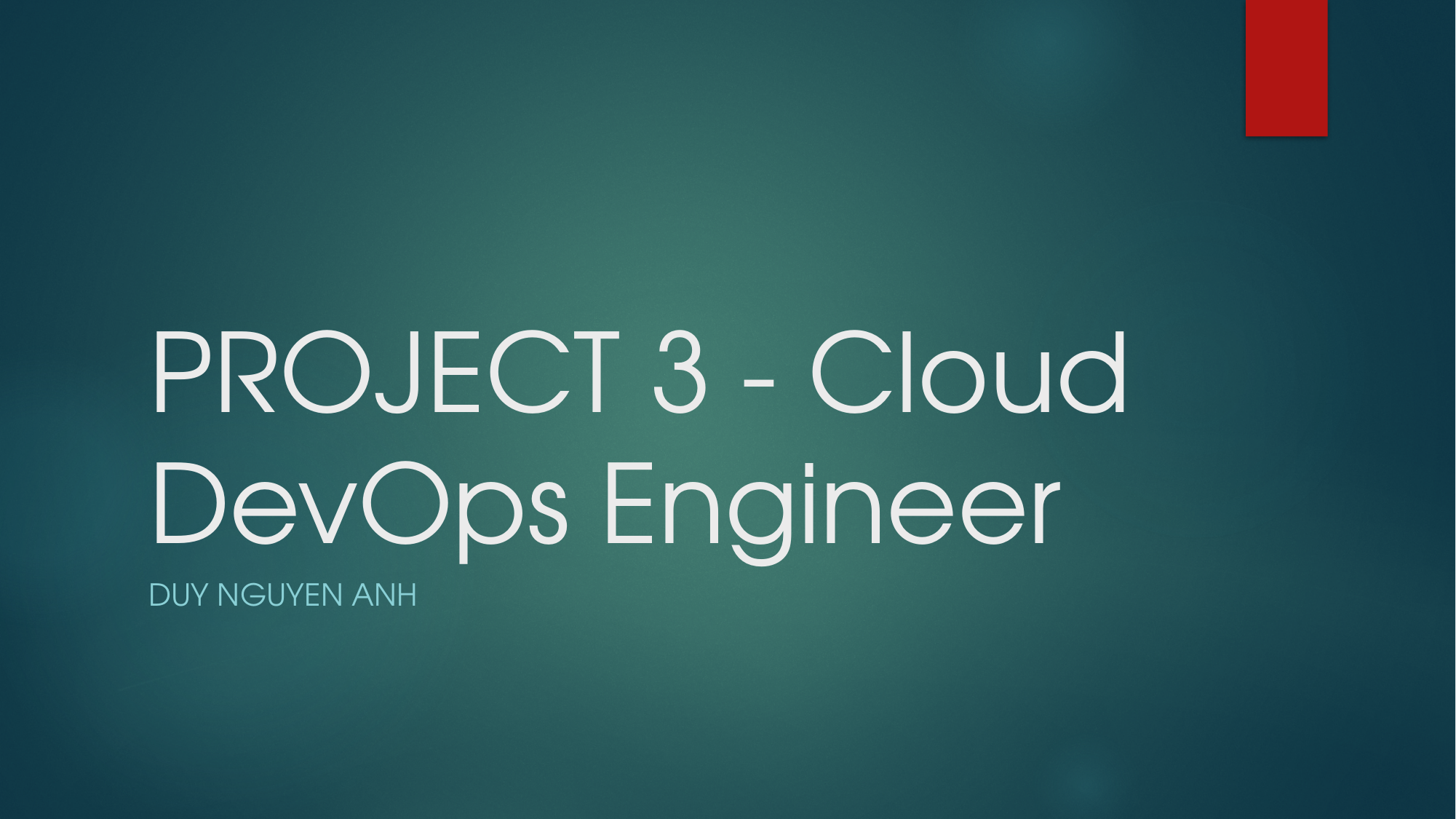

# PROJECT 3 - Cloud DevOps Engineer
Duy nguyen anh